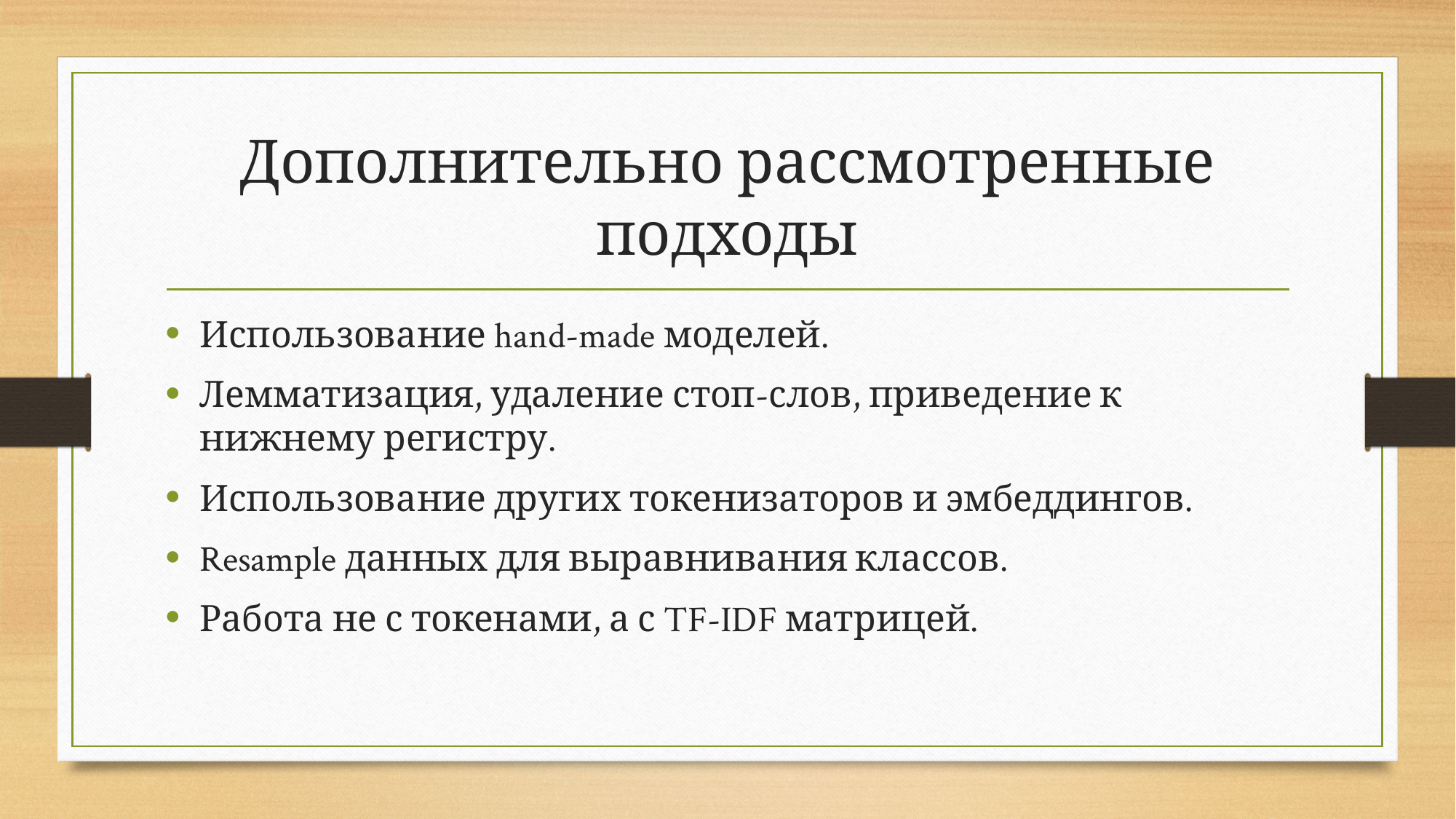

# Дополнительно рассмотренные подходы
Использование hand-made моделей.
Лемматизация, удаление стоп-слов, приведение к нижнему регистру.
Использование других токенизаторов и эмбеддингов.
Resample данных для выравнивания классов.
Работа не с токенами, а с TF-IDF матрицей.